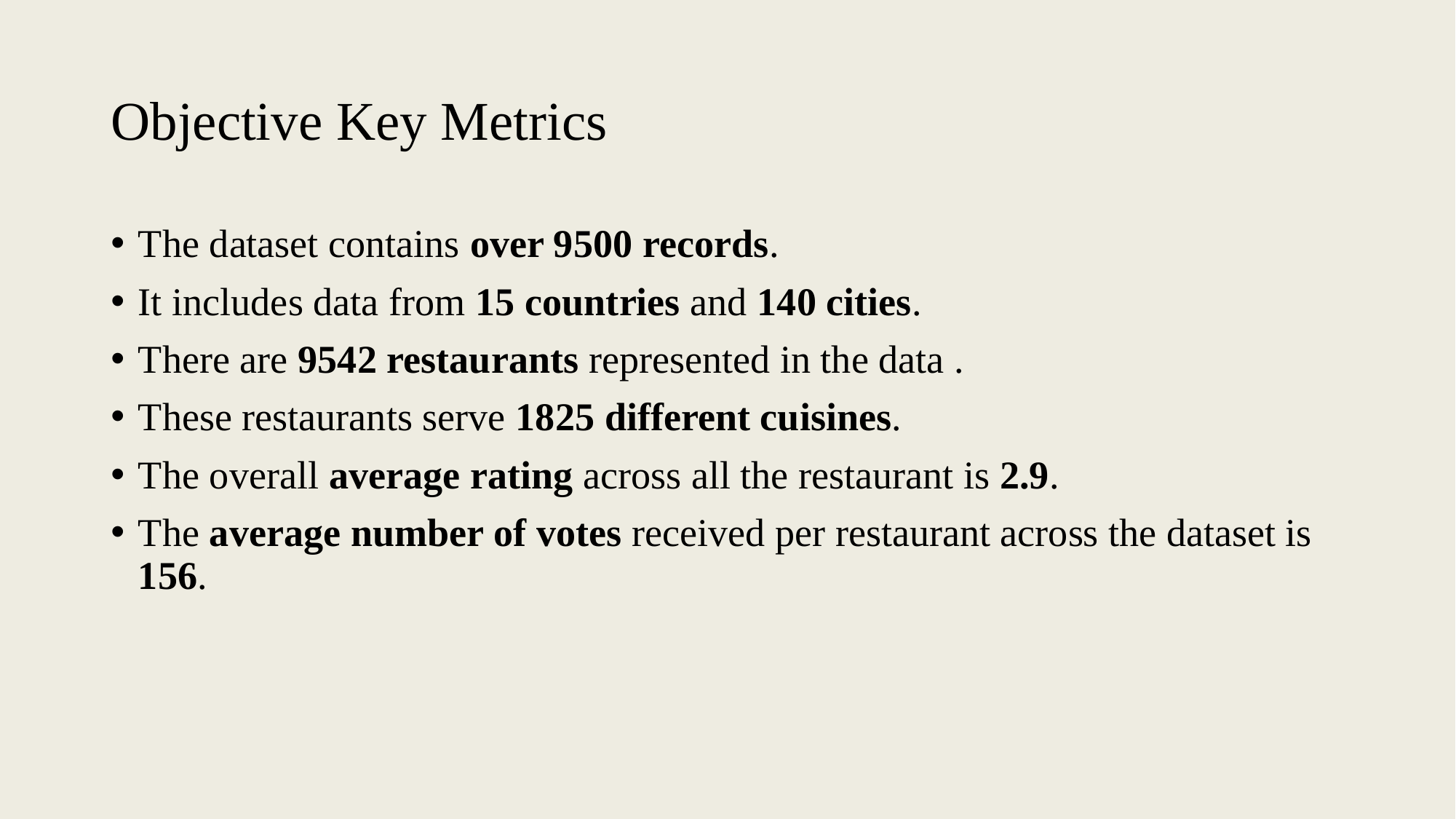

# Objective Key Metrics
The dataset contains over 9500 records.
It includes data from 15 countries and 140 cities.
There are 9542 restaurants represented in the data .
These restaurants serve 1825 different cuisines.
The overall average rating across all the restaurant is 2.9.
The average number of votes received per restaurant across the dataset is 156.